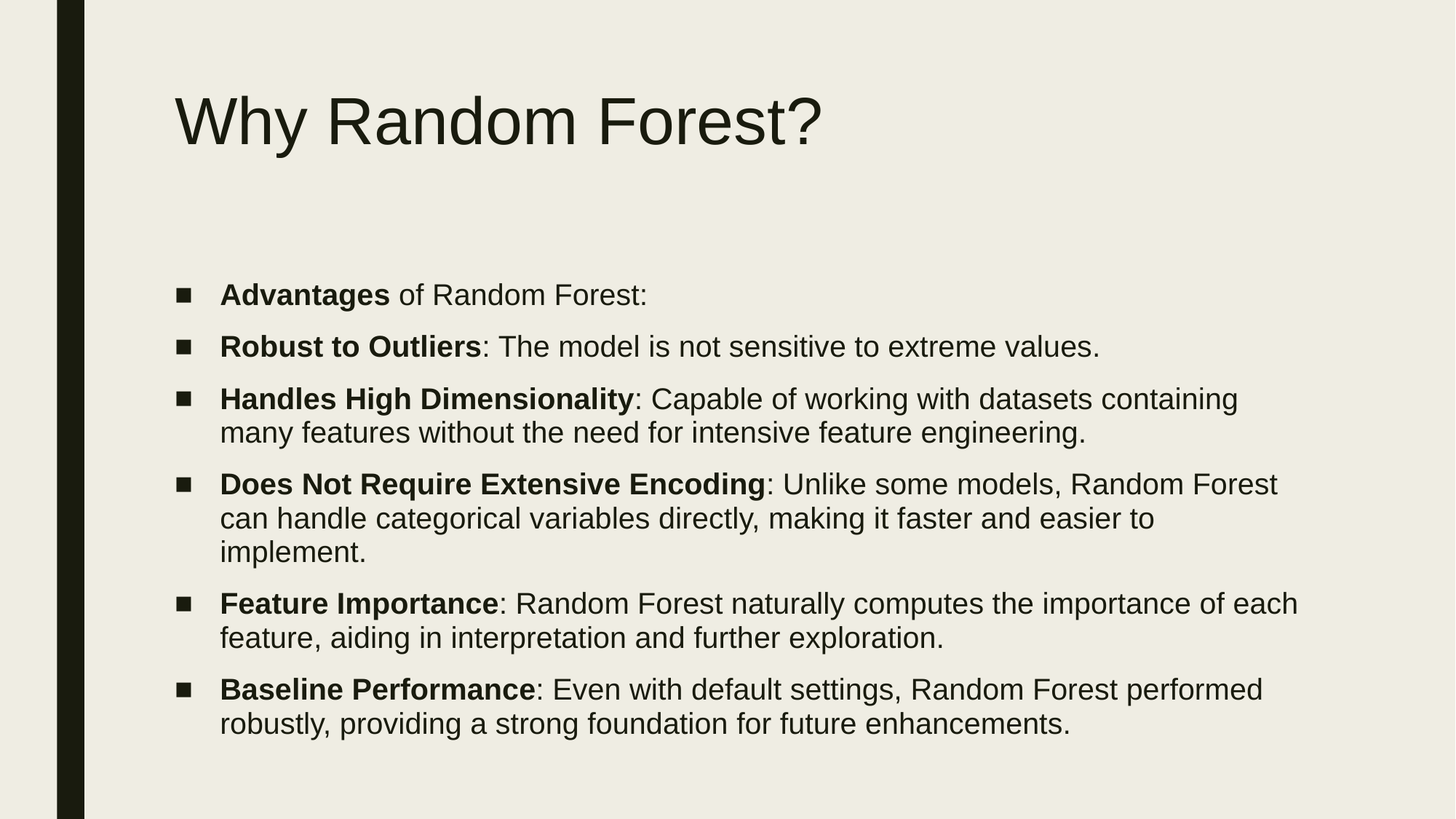

# Why Random Forest?
Advantages of Random Forest:
Robust to Outliers: The model is not sensitive to extreme values.
Handles High Dimensionality: Capable of working with datasets containing many features without the need for intensive feature engineering.
Does Not Require Extensive Encoding: Unlike some models, Random Forest can handle categorical variables directly, making it faster and easier to implement.
Feature Importance: Random Forest naturally computes the importance of each feature, aiding in interpretation and further exploration.
Baseline Performance: Even with default settings, Random Forest performed robustly, providing a strong foundation for future enhancements.